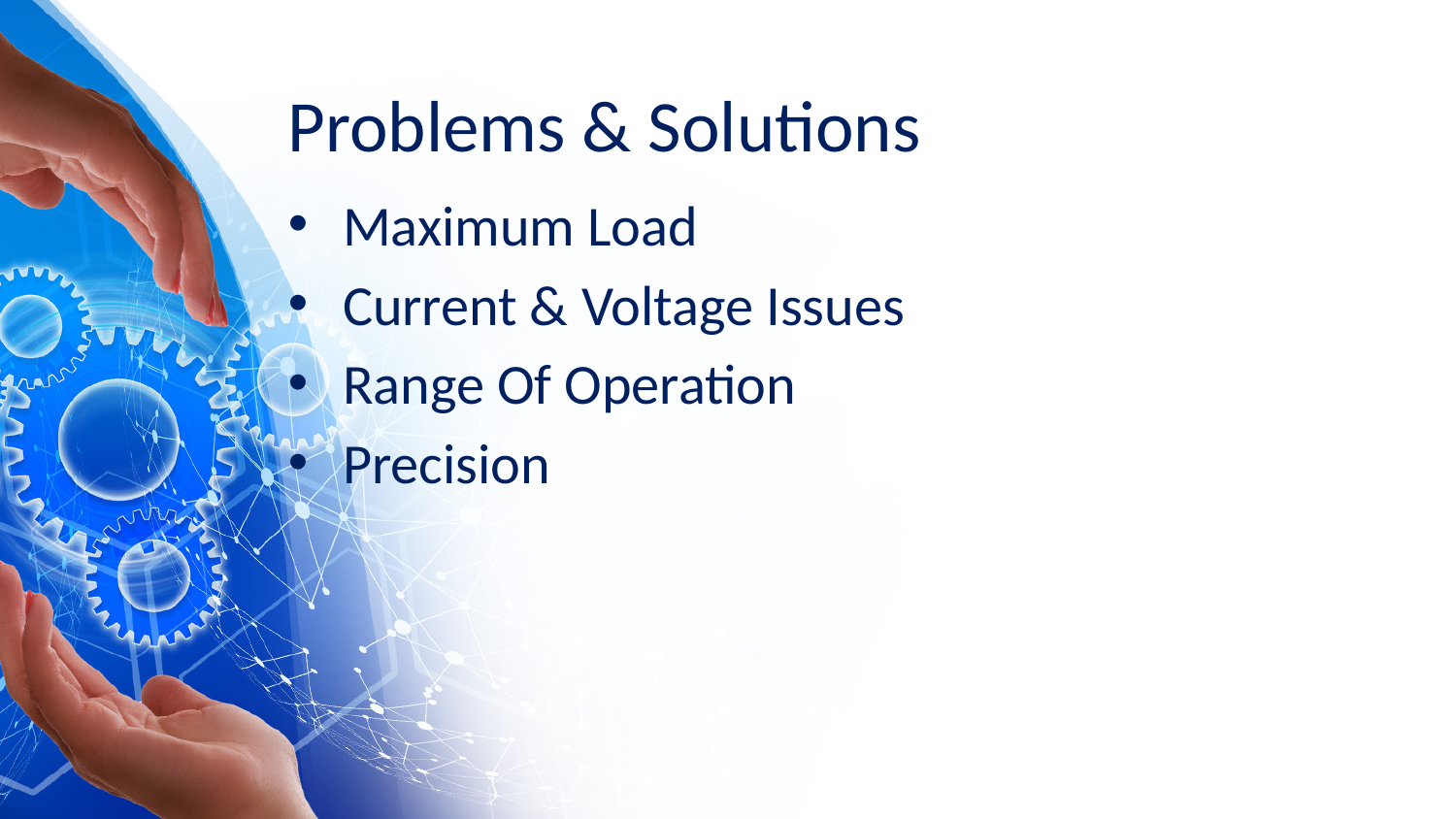

# Problems & Solutions
Maximum Load
Current & Voltage Issues
Range Of Operation
Precision